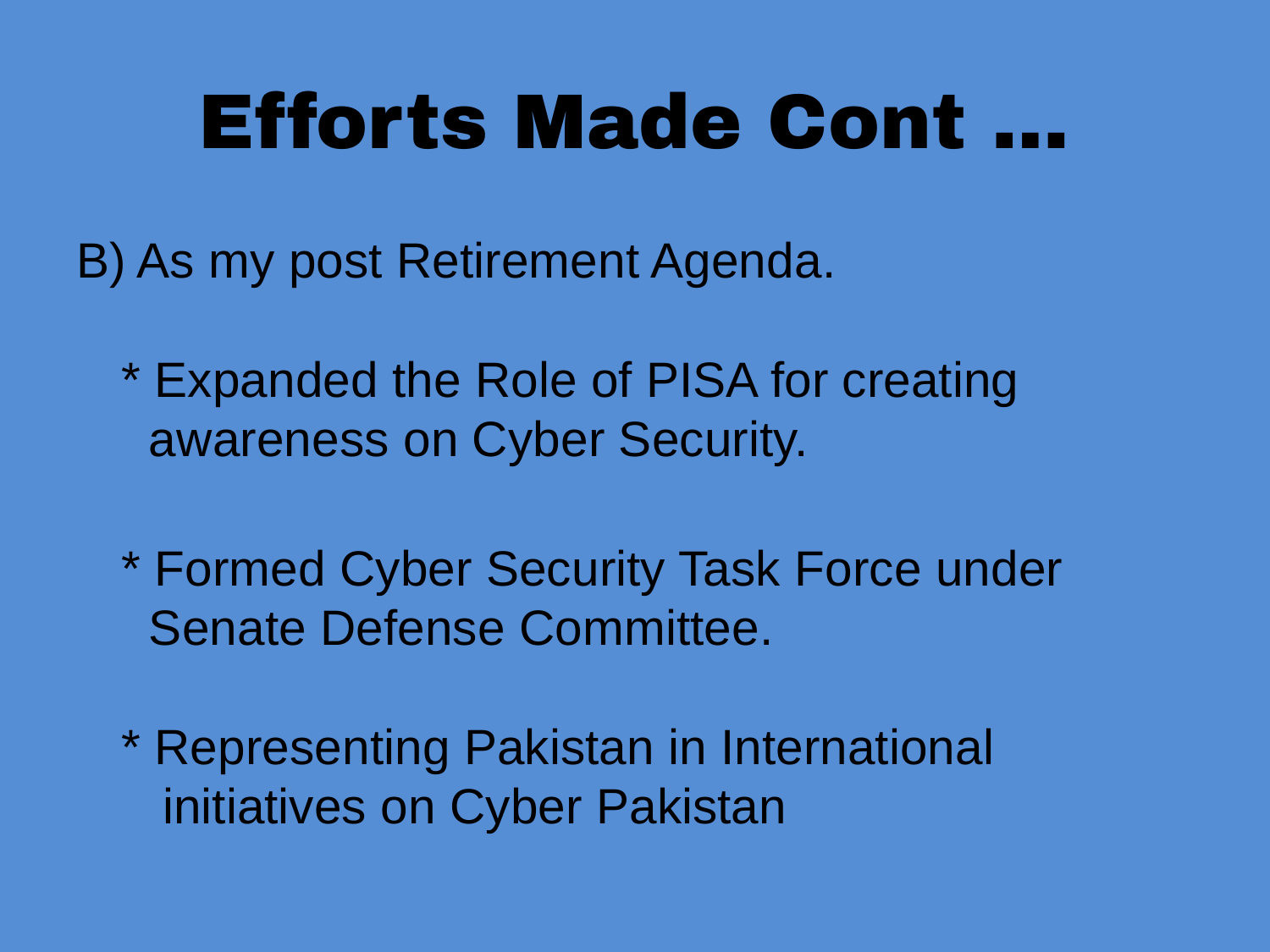

# Efforts Made Cont …
B) As my post Retirement Agenda.
* Expanded the Role of PISA for creating
  awareness on Cyber Security.
* Formed Cyber Security Task Force under
  Senate Defense Committee.
* Representing Pakistan in International
   initiatives on Cyber Pakistan